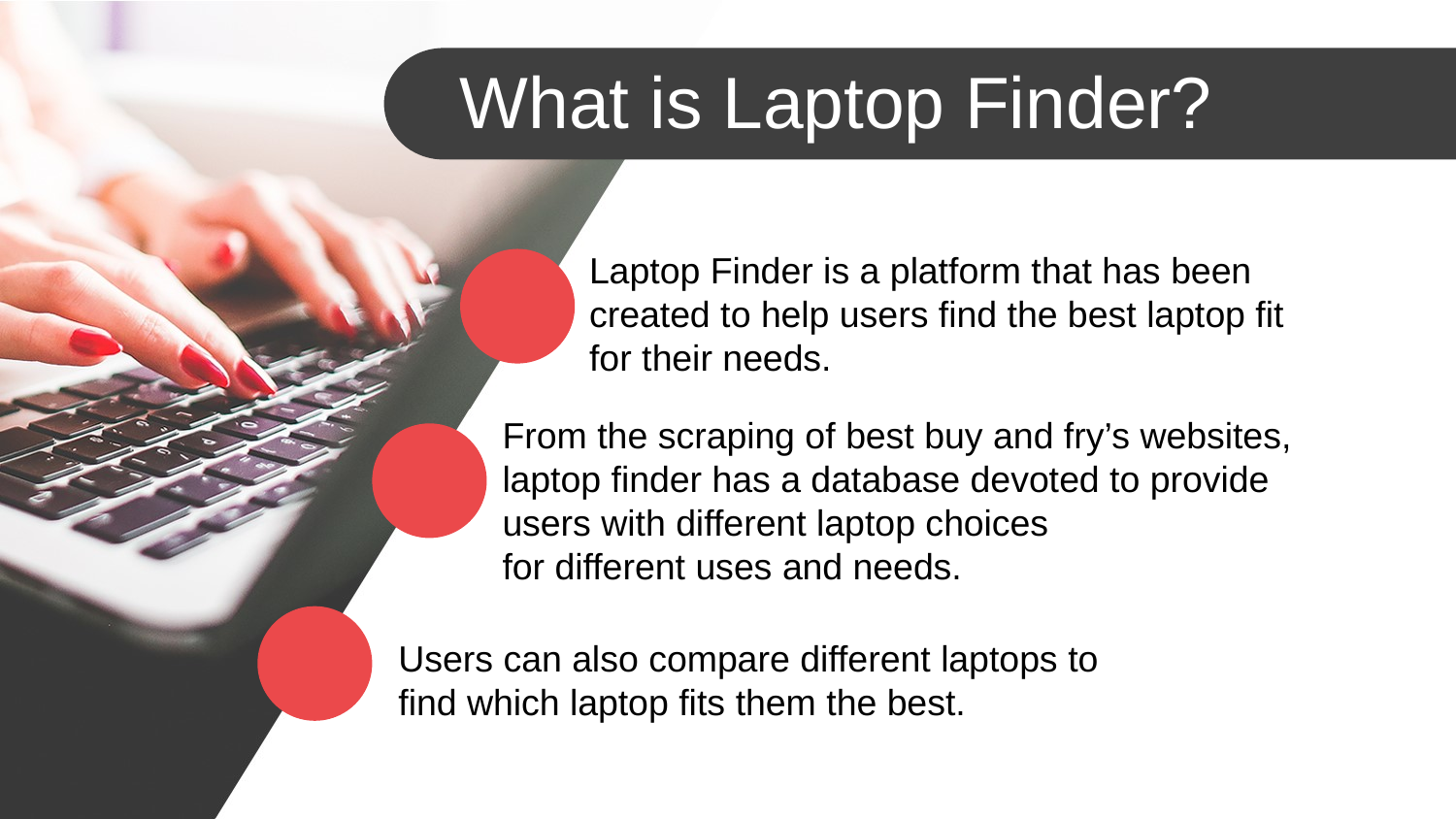

What is Laptop Finder?

Laptop Finder is a platform that has been created to help users find the best laptop fit for their needs.

From the scraping of best buy and fry’s websites, laptop finder has a database devoted to provide users with different laptop choices
for different uses and needs.

Users can also compare different laptops to find which laptop fits them the best.